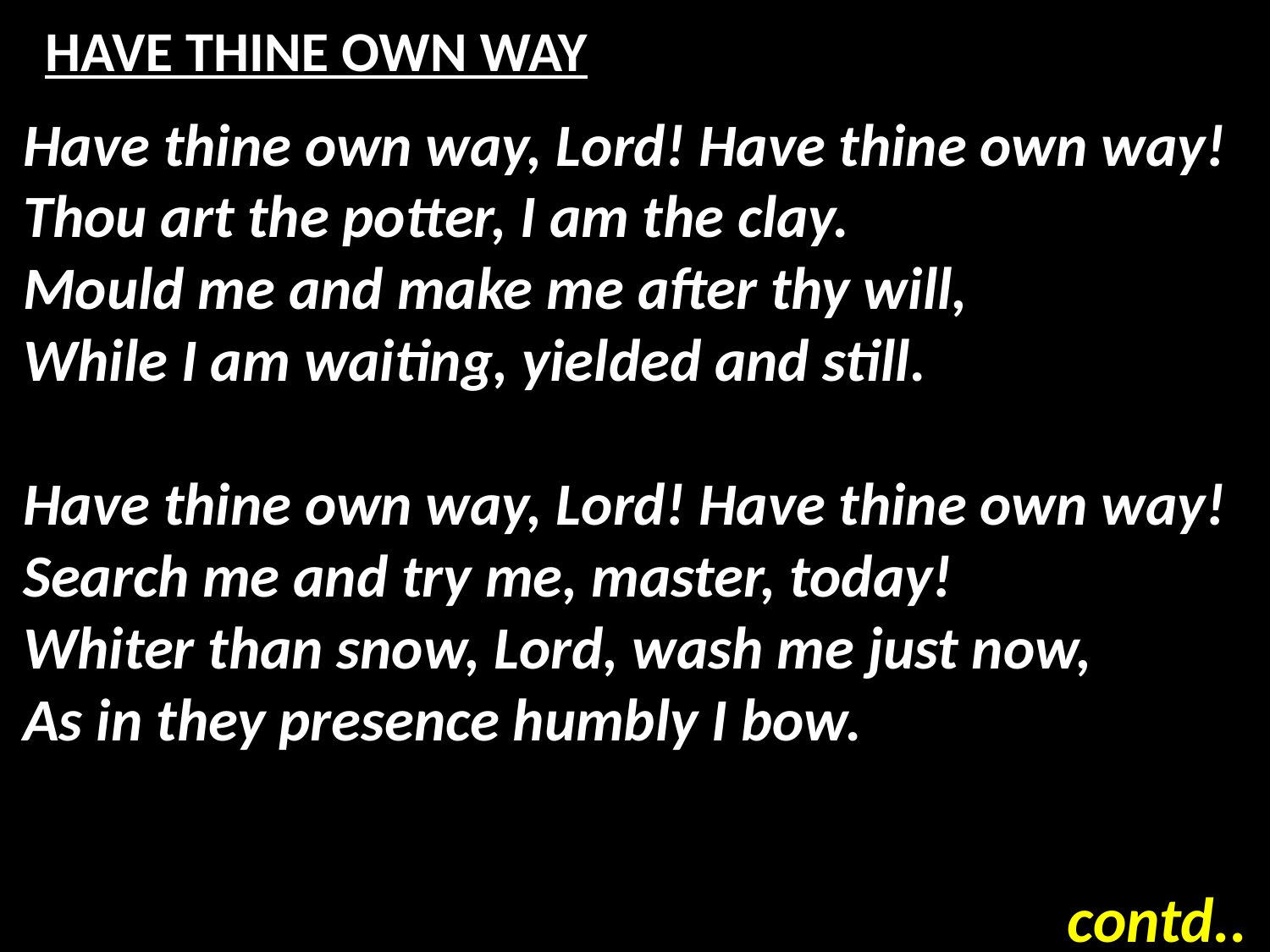

# HAVE THINE OWN WAY
Have thine own way, Lord! Have thine own way!
Thou art the potter, I am the clay.
Mould me and make me after thy will,
While I am waiting, yielded and still.

Have thine own way, Lord! Have thine own way!
Search me and try me, master, today!
Whiter than snow, Lord, wash me just now,
As in they presence humbly I bow.
contd..